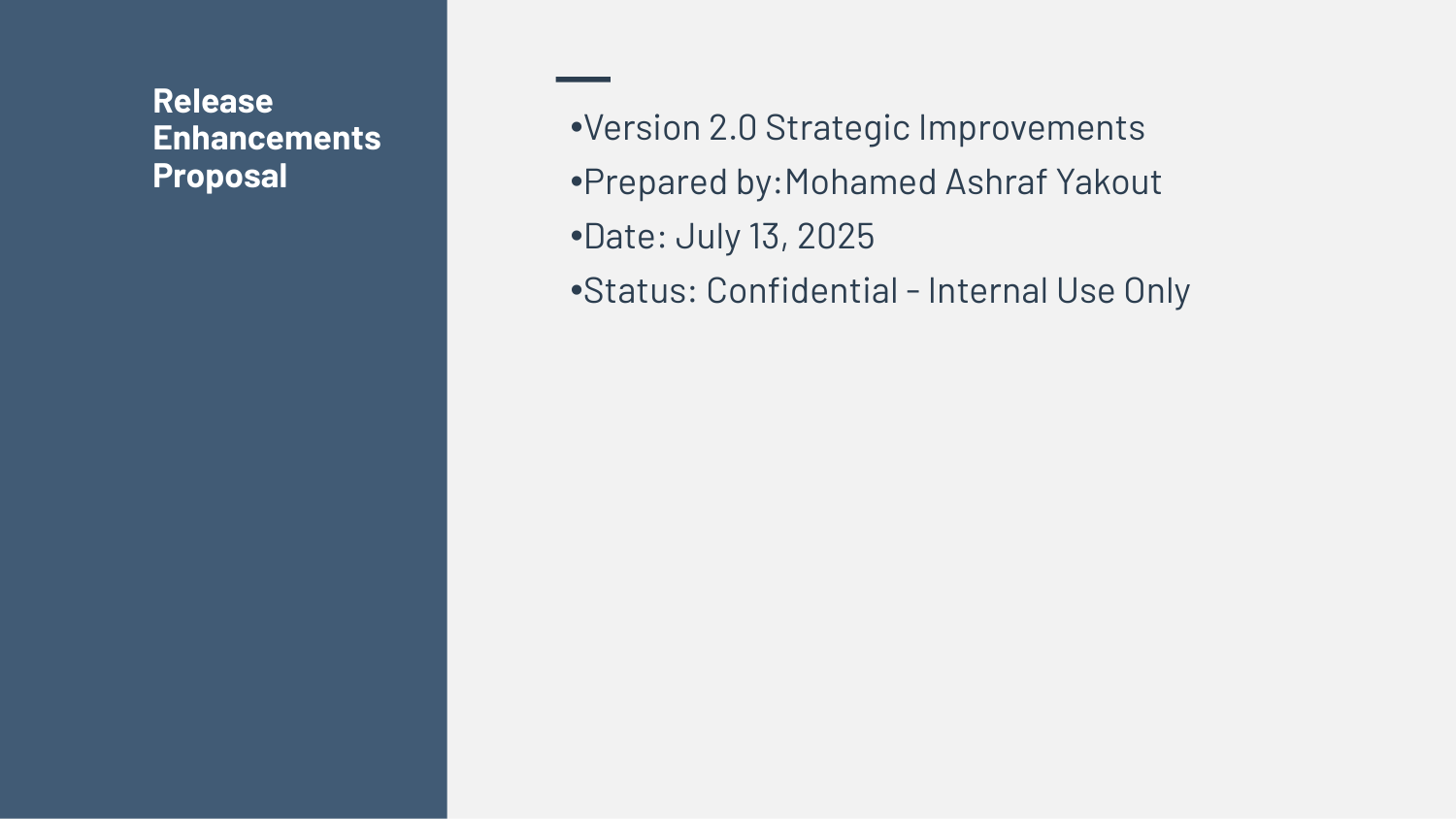

# Release Enhancements Proposal

Version 2.0 Strategic Improvements
Prepared by:Mohamed Ashraf Yakout
Date: July 13, 2025
Status: Confidential - Internal Use Only